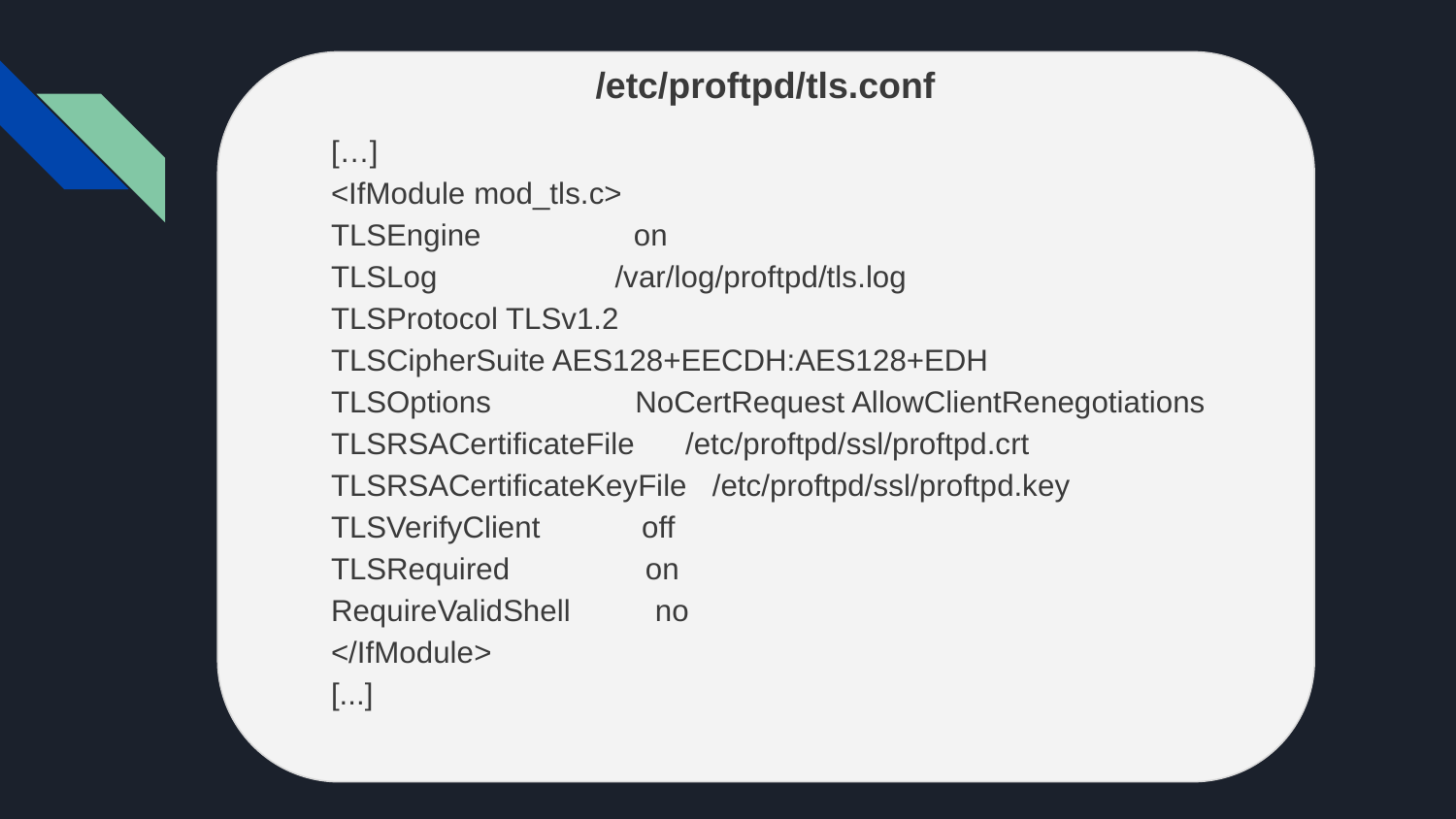

/etc/proftpd/tls.conf
[…]
<IfModule mod_tls.c>
TLSEngine                  on
TLSLog                     /var/log/proftpd/tls.log
TLSProtocol TLSv1.2
TLSCipherSuite AES128+EECDH:AES128+EDH
TLSOptions                 NoCertRequest AllowClientRenegotiations
TLSRSACertificateFile      /etc/proftpd/ssl/proftpd.crt
TLSRSACertificateKeyFile   /etc/proftpd/ssl/proftpd.key
TLSVerifyClient            off
TLSRequired                on
RequireValidShell          no
</IfModule>
[...]